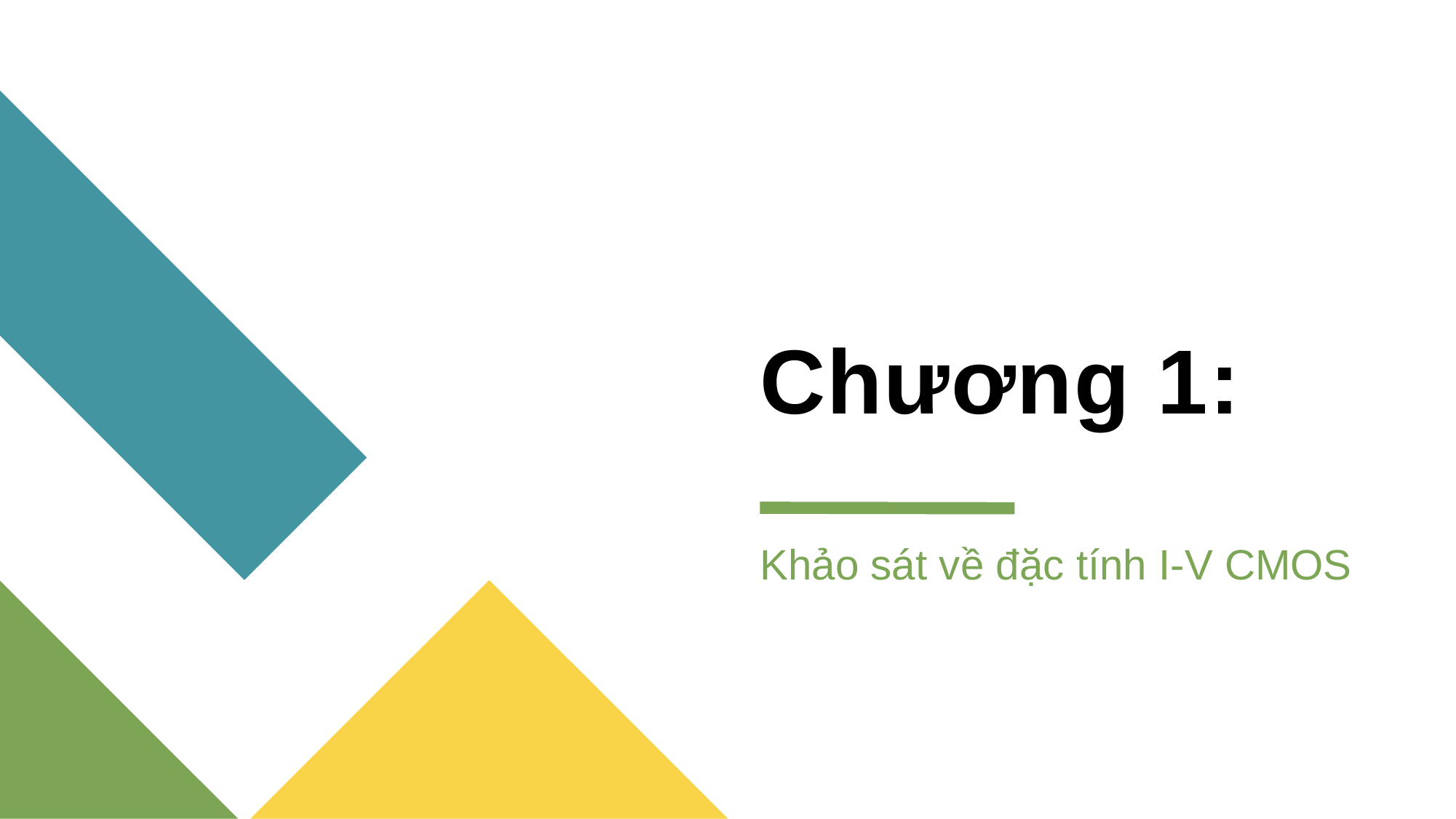

# Chương 1:
Khảo sát về đặc tính I-V CMOS